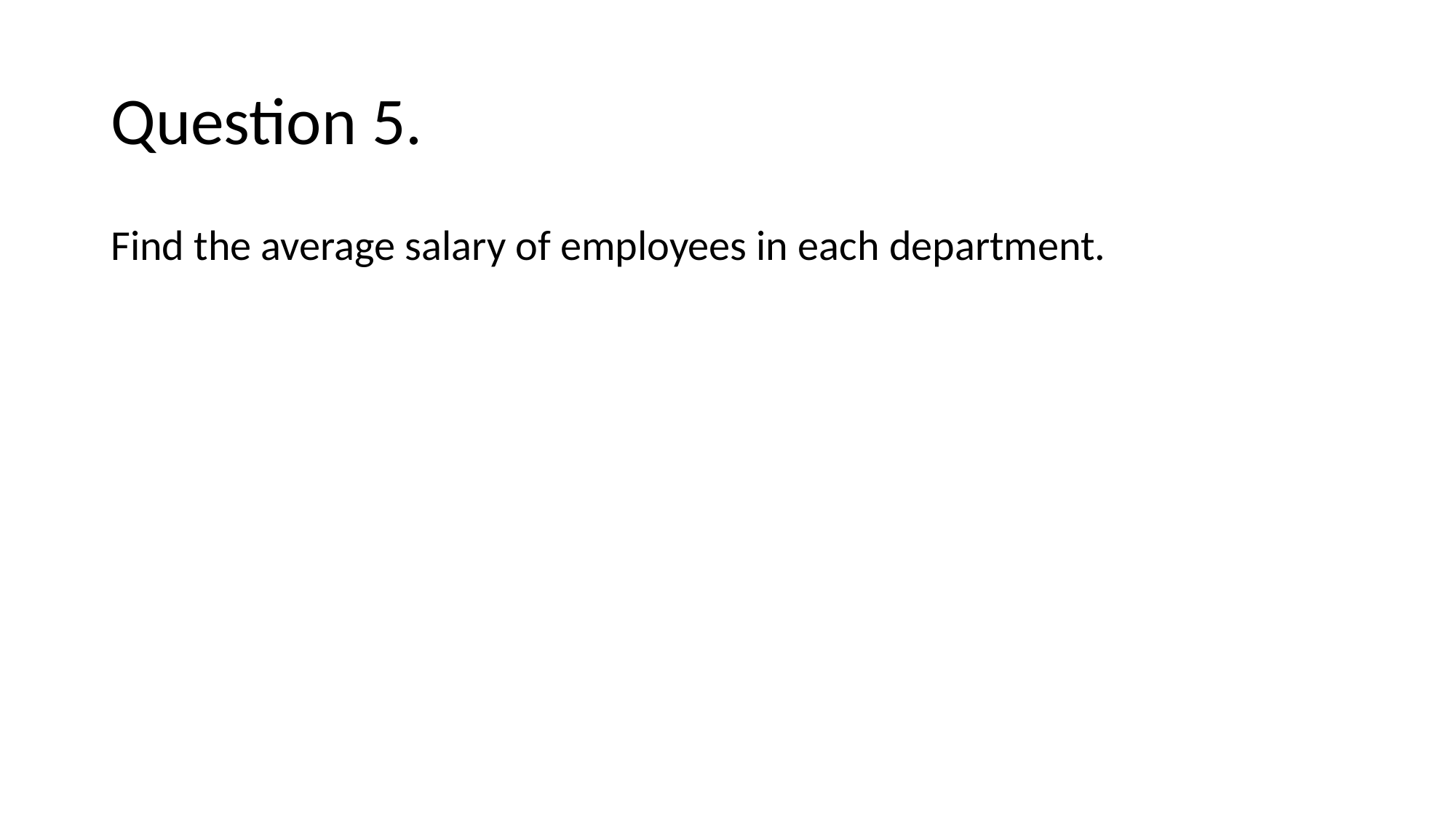

# Question 5.
Find the average salary of employees in each department.